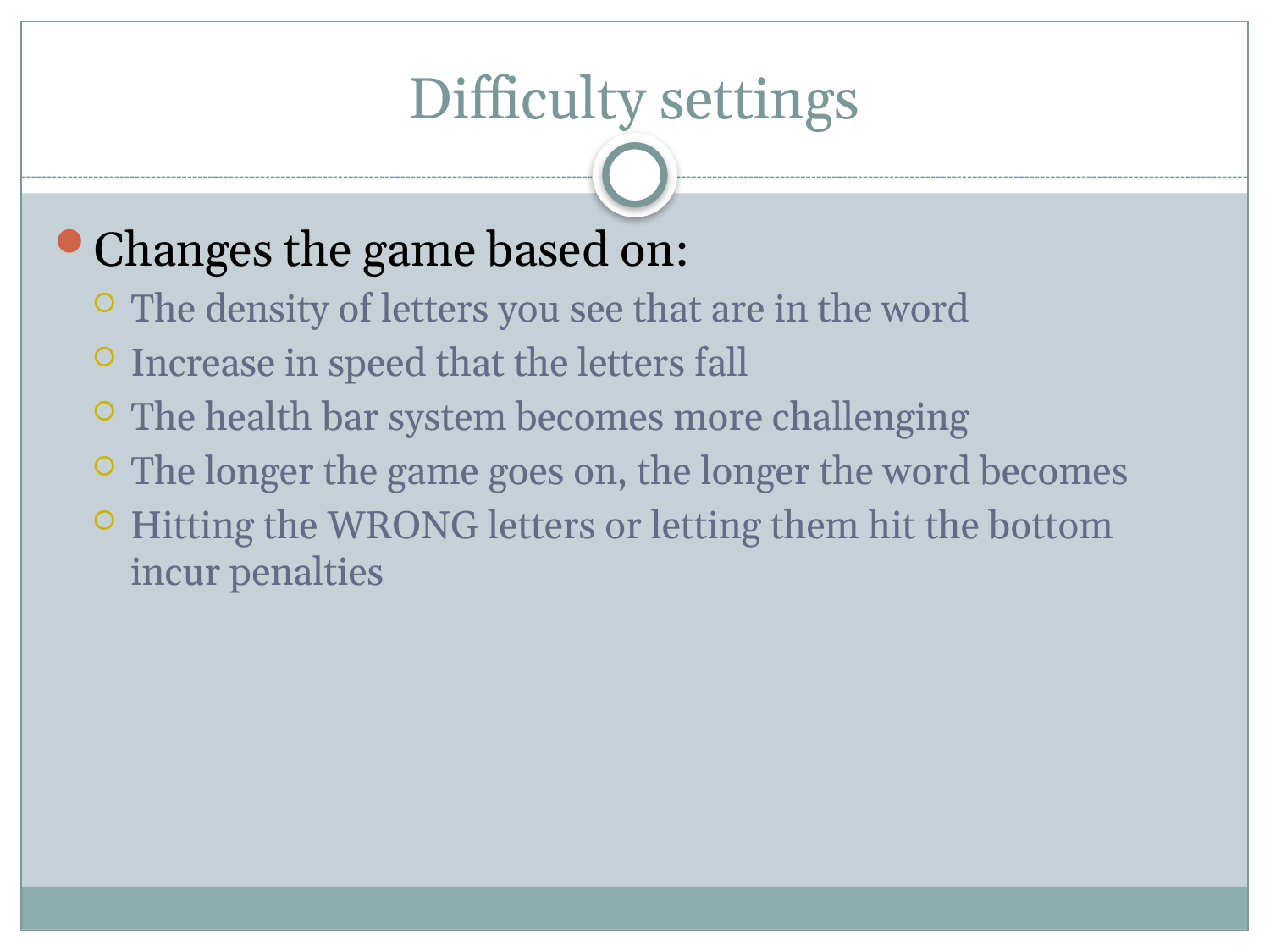

# Difficulty settings
Changes the game based on:
The density of letters you see that are in the word
Increase in speed that the letters fall
The health bar system becomes more challenging
The longer the game goes on, the longer the word becomes
Hitting the WRONG letters or letting them hit the bottom incur penalties